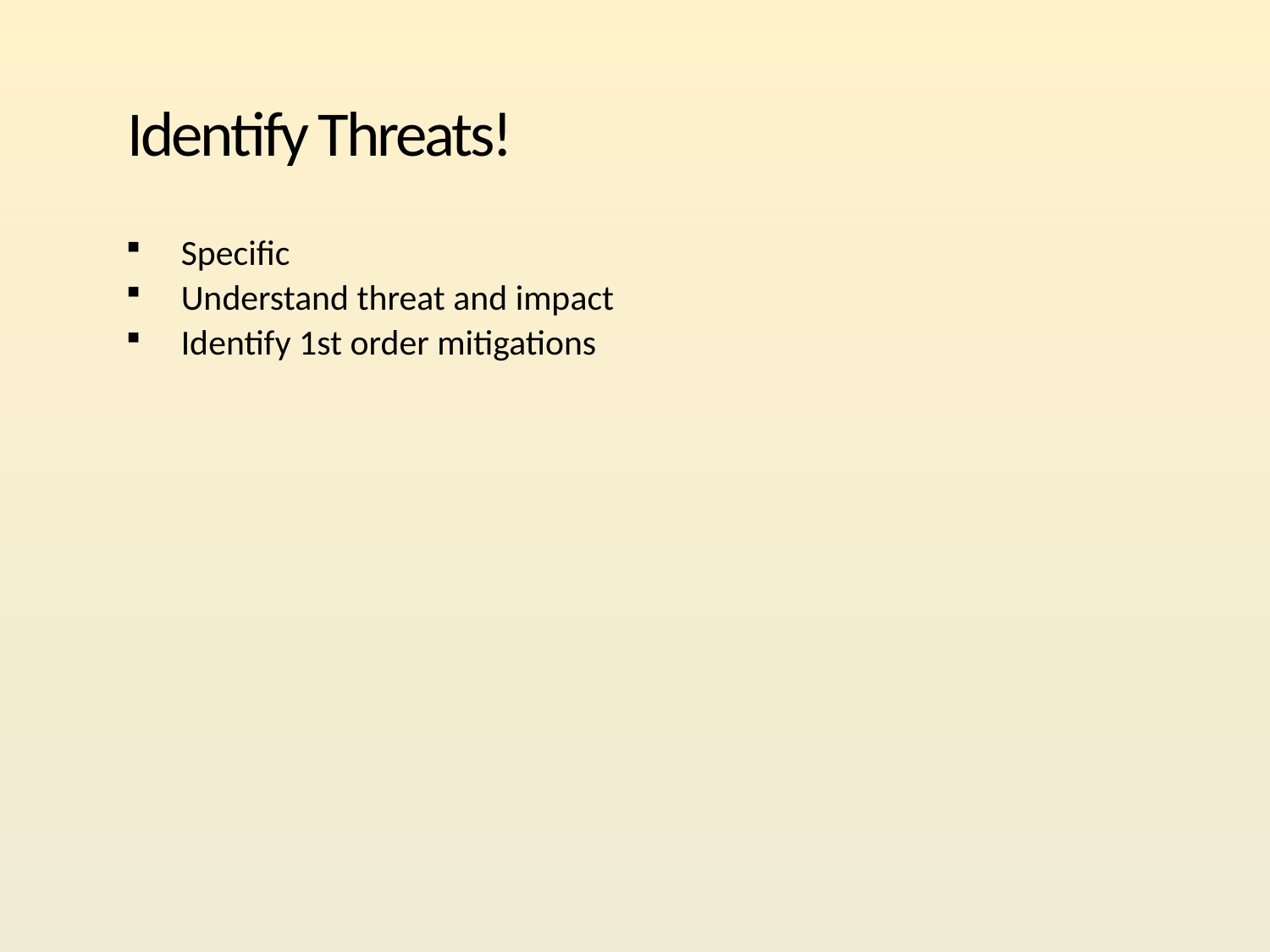

# Identify Threats!
Specific
Understand threat and impact
Identify 1st order mitigations